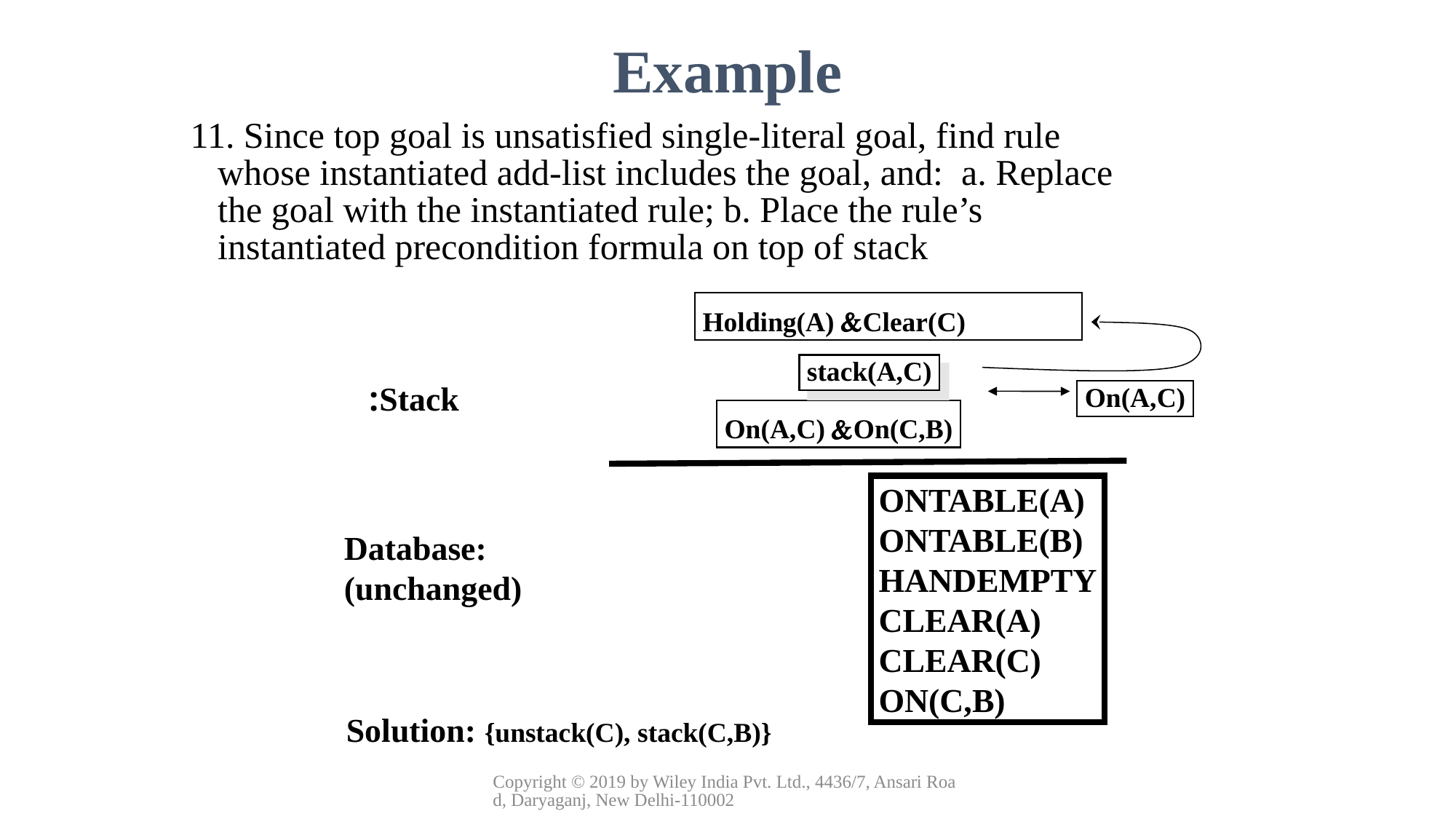

Example
11. Since top goal is unsatisfied single-literal goal, find rule whose instantiated add-list includes the goal, and:  a. Replace the goal with the instantiated rule; b. Place the rule’s instantiated precondition formula on top of stack
Holding(A) &Clear(C)

stack(A,C)
Stack:
On(A,C)

On(A,C) &On(C,B)

ONTABLE(A)
ONTABLE(B)
HANDEMPTY
CLEAR(A)
CLEAR(C)
ON(C,B)
Database:
(unchanged)
Solution: {unstack(C), stack(C,B)}
Copyright © 2019 by Wiley India Pvt. Ltd., 4436/7, Ansari Road, Daryaganj, New Delhi-110002